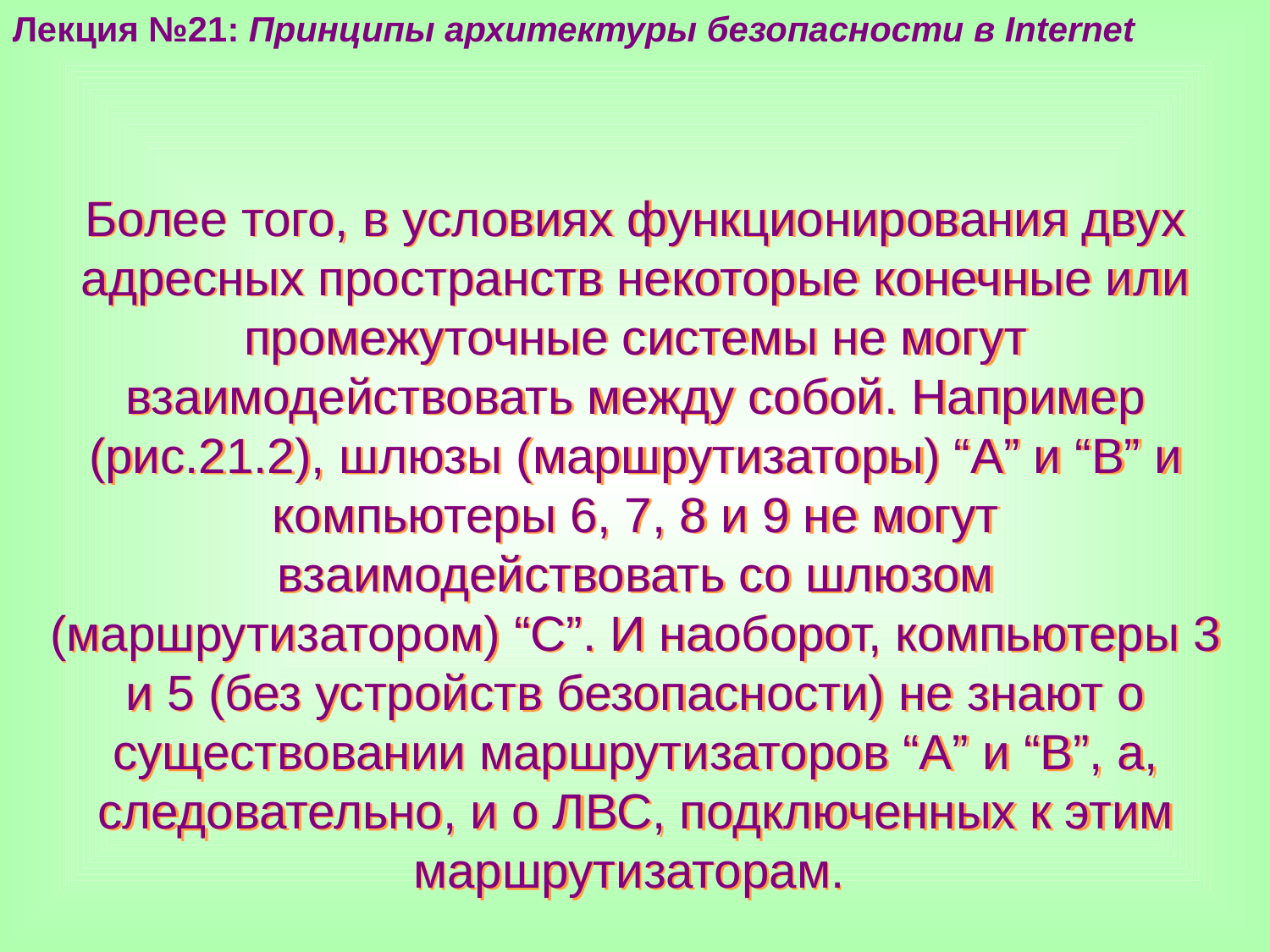

Лекция №21: Принципы архитектуры безопасности в Internet
Более того, в условиях функционирования двух адресных пространств некоторые конечные или промежуточные системы не могут взаимодействовать между собой. Например (рис.21.2), шлюзы (маршрутизаторы) “А” и “В” и компьютеры 6, 7, 8 и 9 не могут взаимодействовать со шлюзом (маршрутизатором) “С”. И наоборот, компьютеры 3 и 5 (без устройств безопасности) не знают о существовании маршрутизаторов “А” и “В”, а, следовательно, и о ЛВС, подключенных к этим маршрутизаторам.